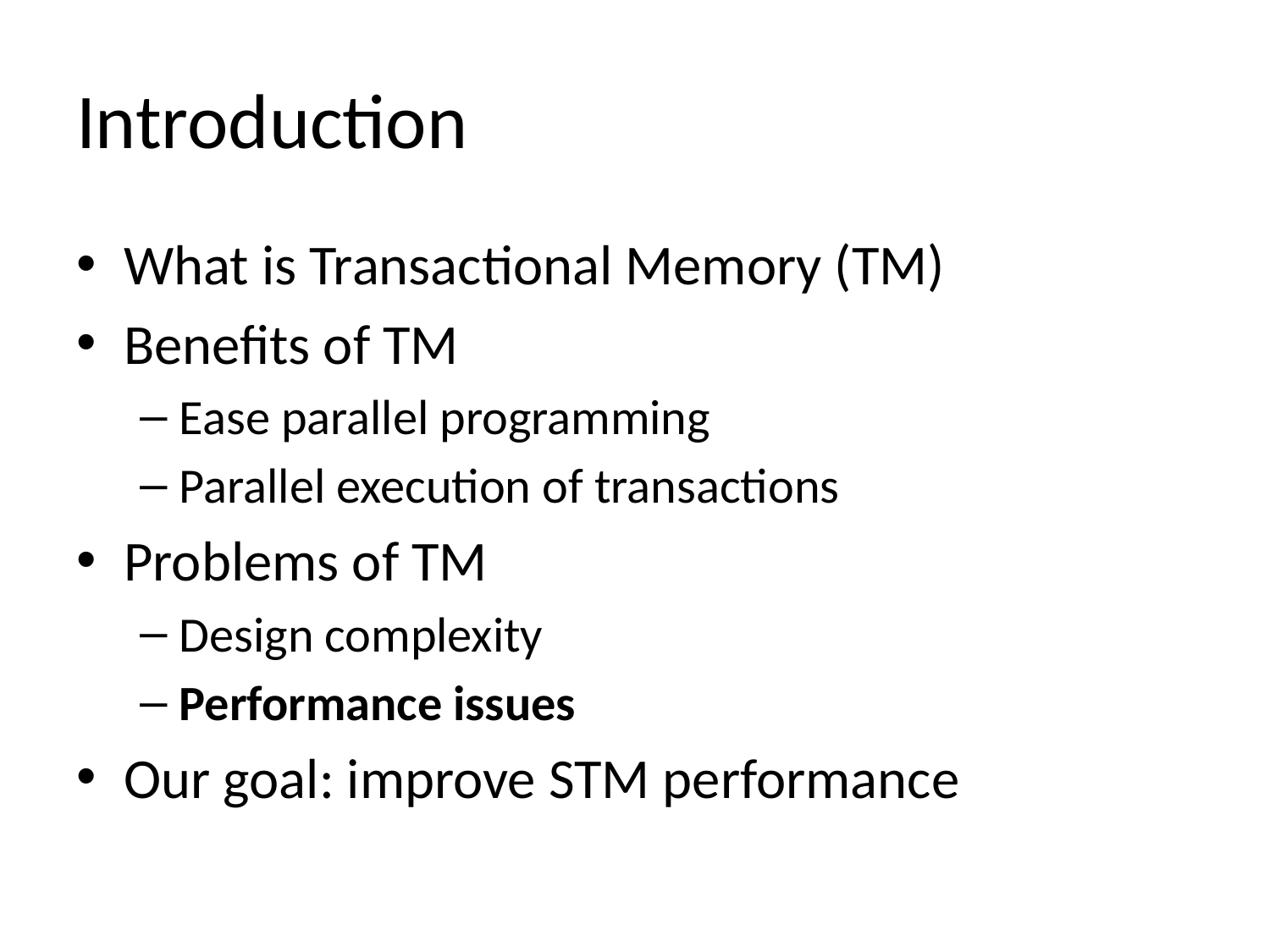

# Introduction
What is Transactional Memory (TM)
Benefits of TM
Ease parallel programming
Parallel execution of transactions
Problems of TM
Design complexity
Performance issues
Our goal: improve STM performance